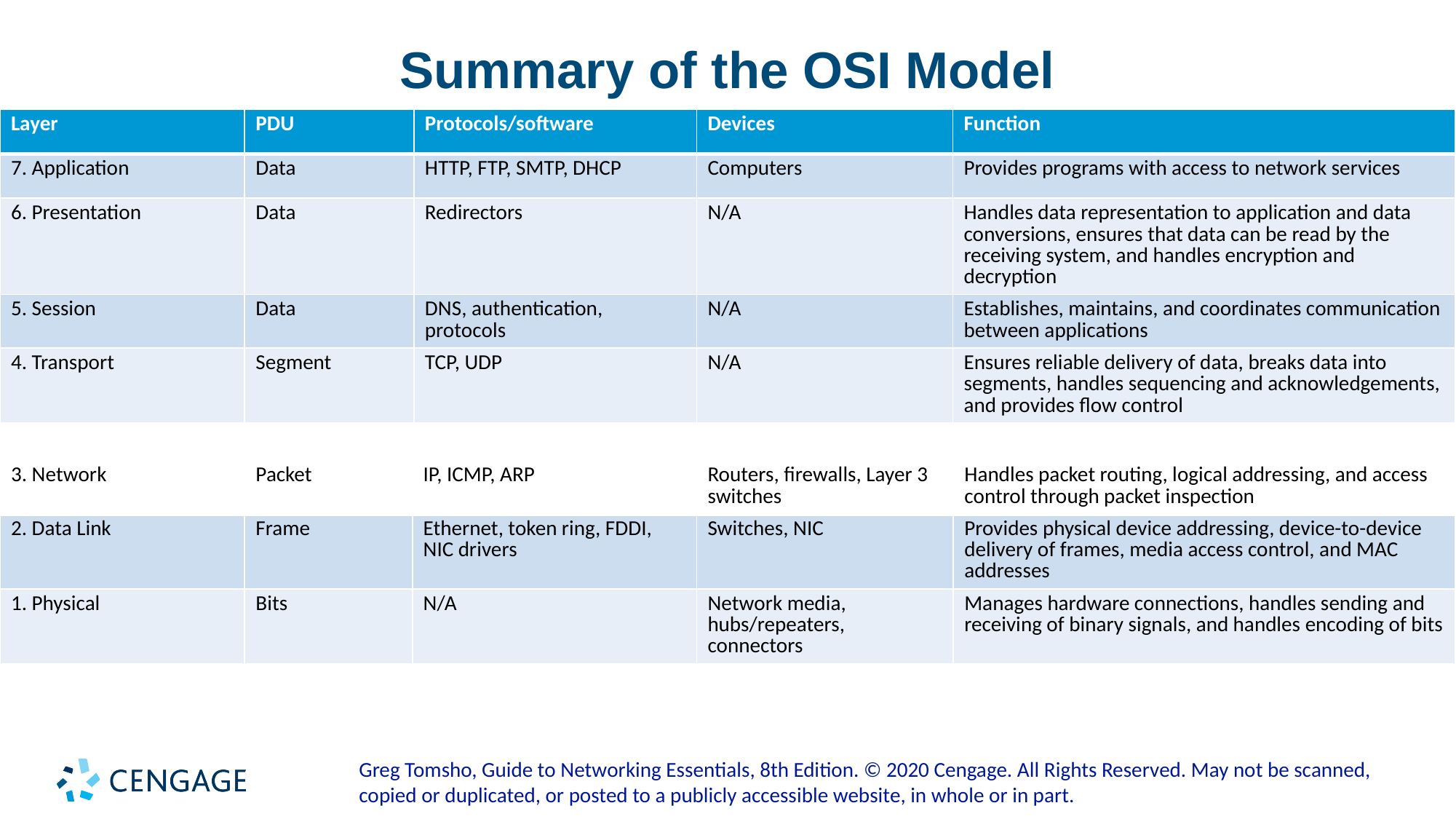

# Summary of the OSI Model
| Layer | PDU | Protocols/software | Devices | Function |
| --- | --- | --- | --- | --- |
| 7. Application | Data | HTTP, FTP, SMTP, DHCP | Computers | Provides programs with access to network services |
| 6. Presentation | Data | Redirectors | N/A | Handles data representation to application and data conversions, ensures that data can be read by the receiving system, and handles encryption and decryption |
| 5. Session | Data | DNS, authentication, protocols | N/A | Establishes, maintains, and coordinates communication between applications |
| 4. Transport | Segment | TCP, UDP | N/A | Ensures reliable delivery of data, breaks data into segments, handles sequencing and acknowledgements, and provides flow control |
| 3. Network | Packet | IP, ICMP, ARP | Routers, firewalls, Layer 3 switches | Handles packet routing, logical addressing, and access control through packet inspection |
| --- | --- | --- | --- | --- |
| 2. Data Link | Frame | Ethernet, token ring, FDDI, NIC drivers | Switches, NIC | Provides physical device addressing, device-to-device delivery of frames, media access control, and MAC addresses |
| 1. Physical | Bits | N/A | Network media, hubs/repeaters, connectors | Manages hardware connections, handles sending and receiving of binary signals, and handles encoding of bits |